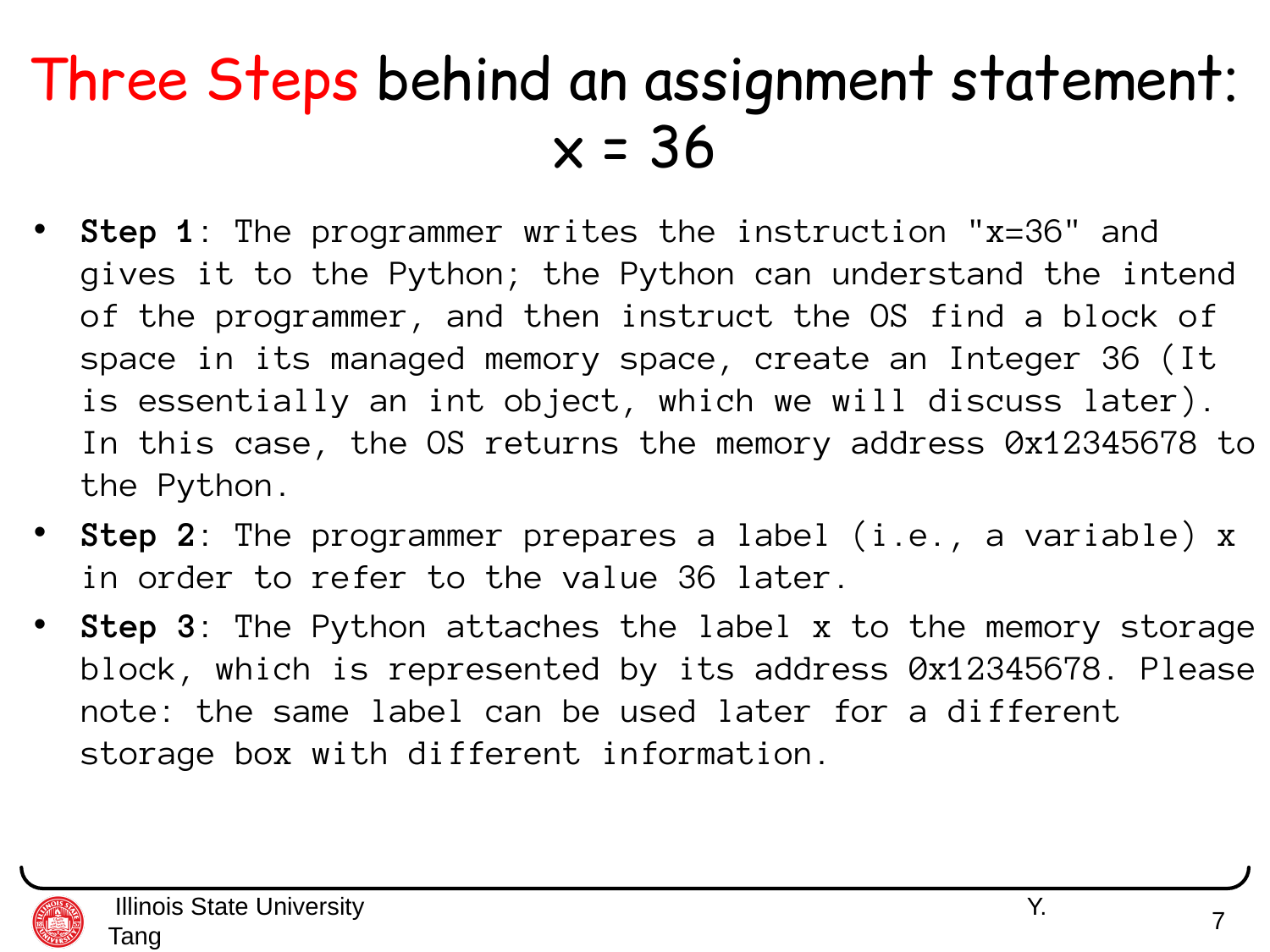

# Three Steps behind an assignment statement: x = 36
Step 1: The programmer writes the instruction "x=36" and gives it to the Python; the Python can understand the intend of the programmer, and then instruct the OS find a block of space in its managed memory space, create an Integer 36 (It is essentially an int object, which we will discuss later). In this case, the OS returns the memory address 0x12345678 to the Python.
Step 2: The programmer prepares a label (i.e., a variable) x in order to refer to the value 36 later.
Step 3: The Python attaches the label x to the memory storage block, which is represented by its address 0x12345678. Please note: the same label can be used later for a different storage box with different information.

 Illinois State University                      	                                                           Y. Tang
7